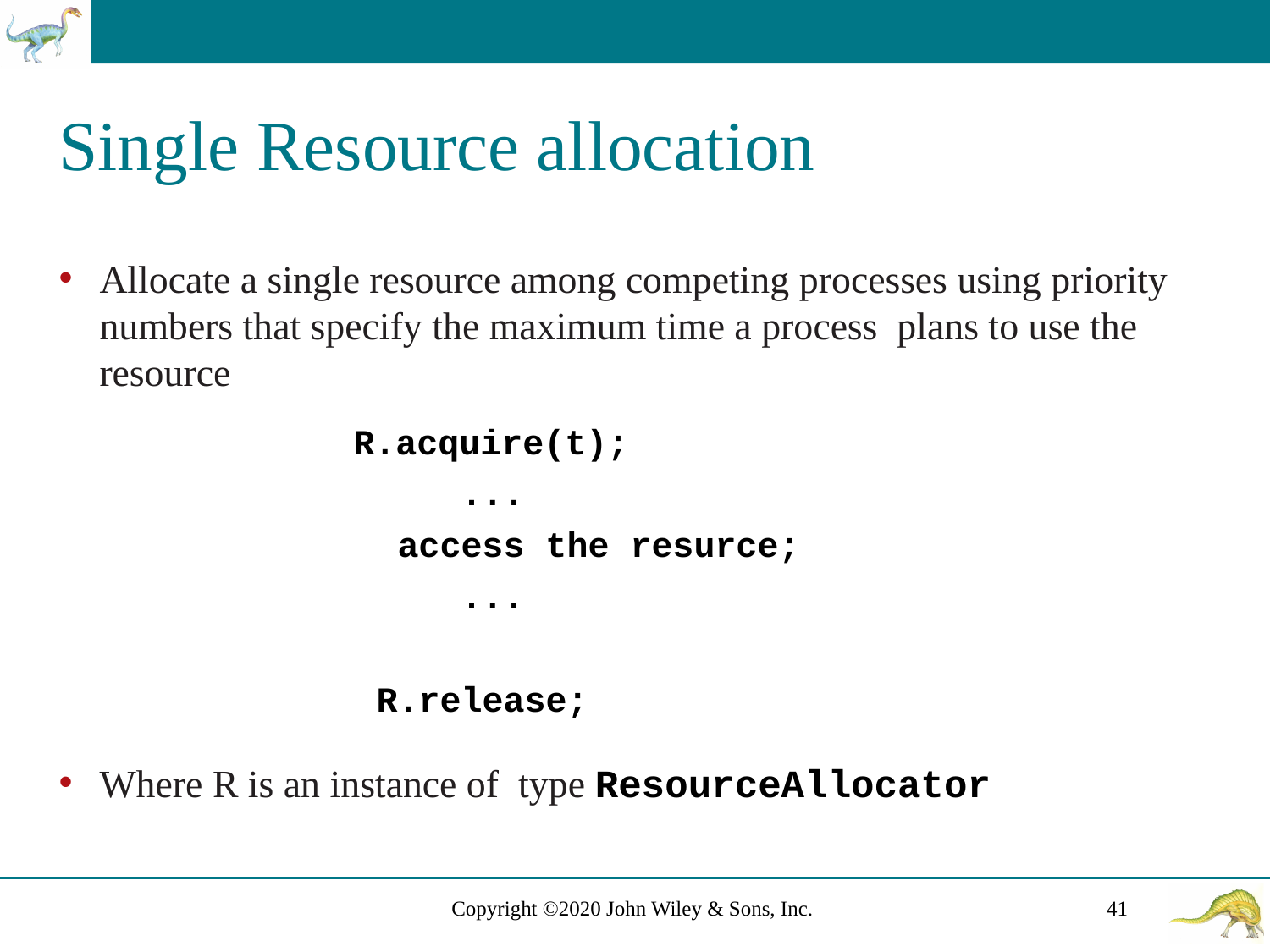

# Single Resource allocation
Allocate a single resource among competing processes using priority numbers that specify the maximum time a process  plans to use the resource
 R.acquire(t);
                   ...
                access the resurce;
                   ...

               R.release;
Where R is an instance of  type ResourceAllocator
Copyright ©2020 John Wiley & Sons, Inc.
41